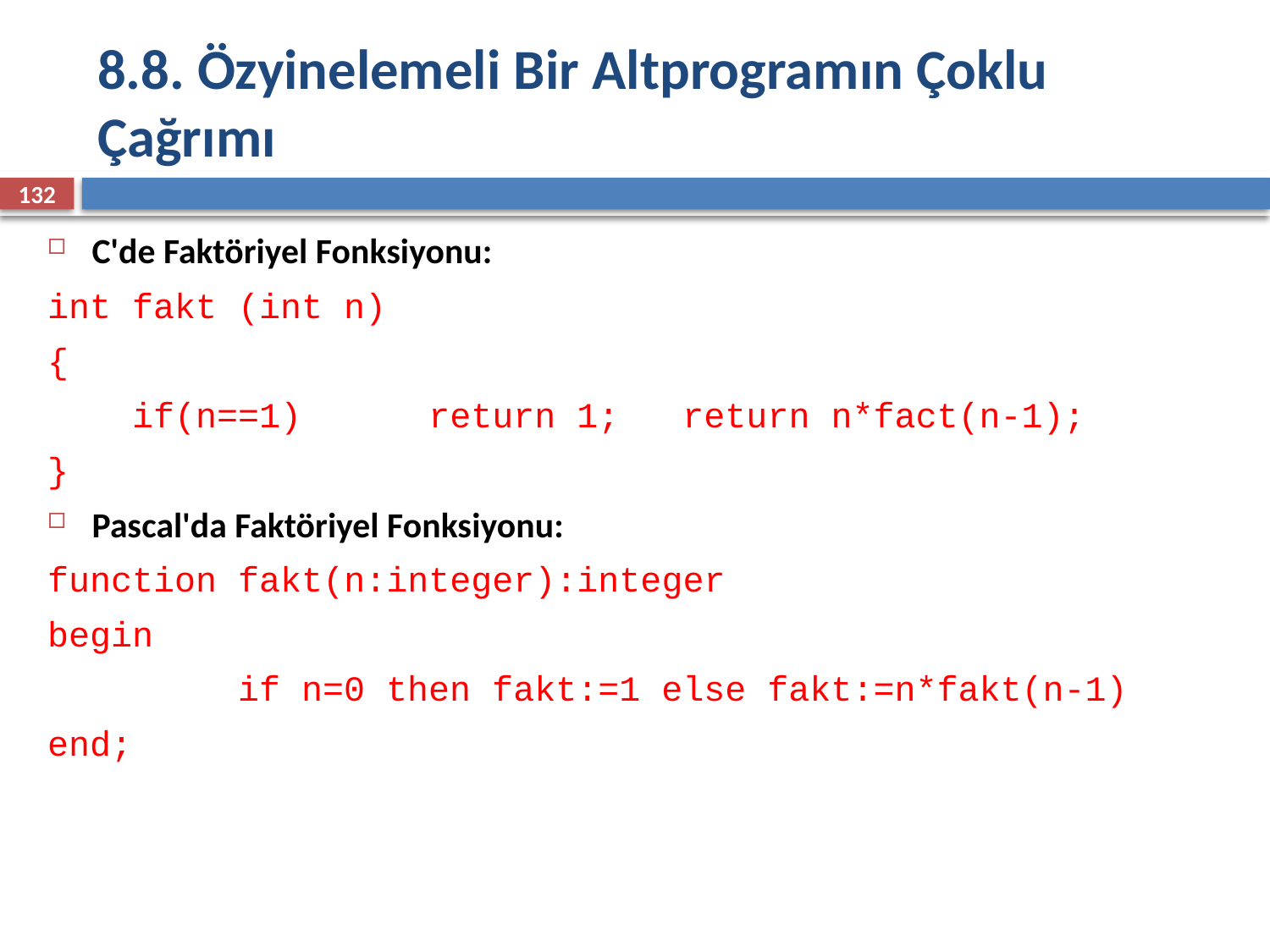

# 8.8. Özyinelemeli Bir Altprogramın Çoklu Çağrımı
132
C'de Faktöriyel Fonksiyonu:
int fakt (int n)
{
    if(n==1)      return 1;   return n*fact(n-1);
}
Pascal'da Faktöriyel Fonksiyonu:
function fakt(n:integer):integer
begin
         if n=0 then fakt:=1 else fakt:=n*fakt(n-1)
end;